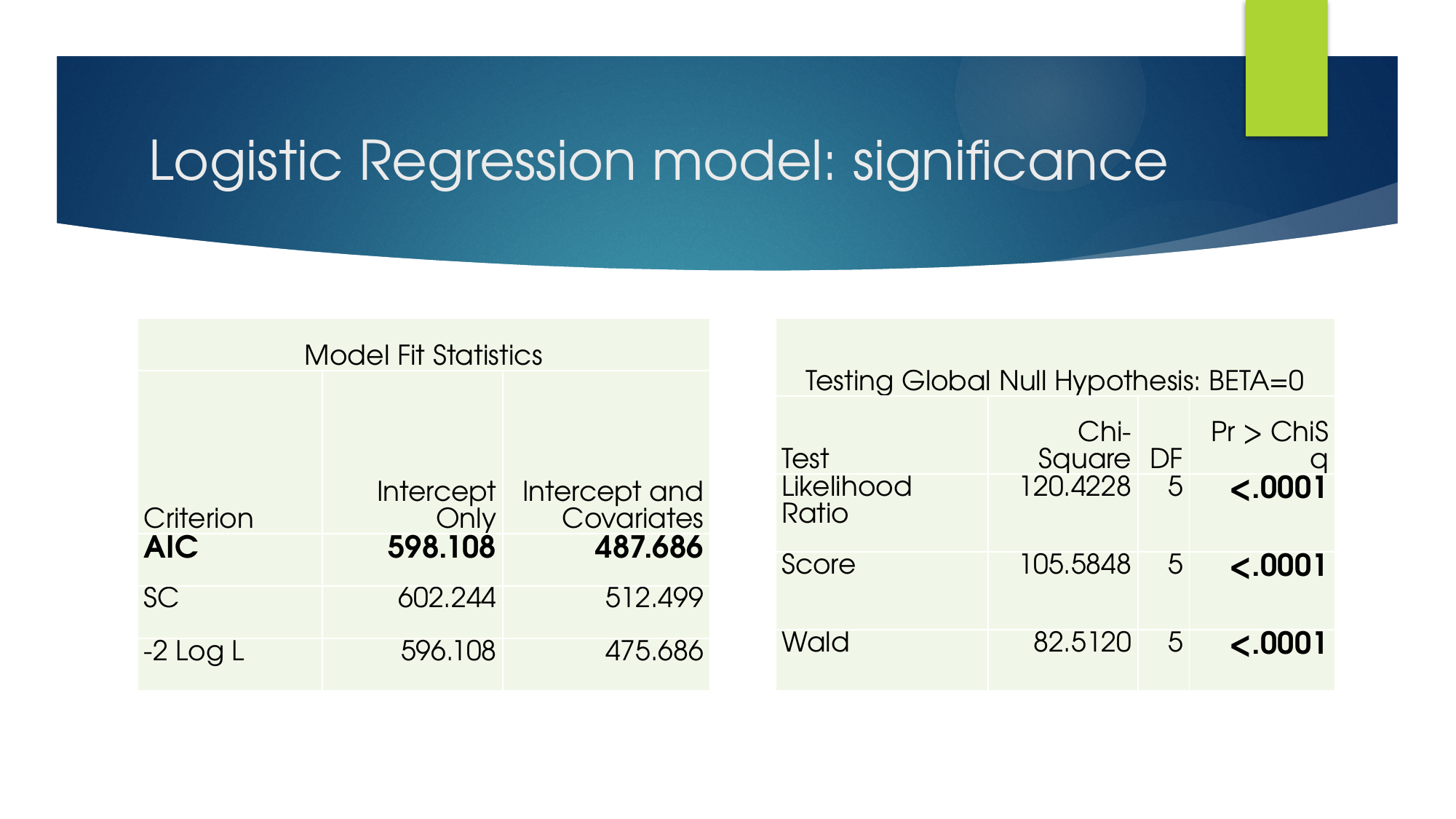

# Logistic Regression model: significance
| Model Fit Statistics |  |  |
| --- | --- | --- |
| Criterion | Intercept Only | Intercept and Covariates |
| AIC | 598.108 | 487.686 |
| SC | 602.244 | 512.499 |
| -2 Log L | 596.108 | 475.686 |
| Testing Global Null Hypothesis: BETA=0 |  |  |  |
| --- | --- | --- | --- |
| Test | Chi-Square | DF | Pr > ChiSq |
| Likelihood Ratio | 120.4228 | 5 | <.0001 |
| Score | 105.5848 | 5 | <.0001 |
| Wald | 82.5120 | 5 | <.0001 |